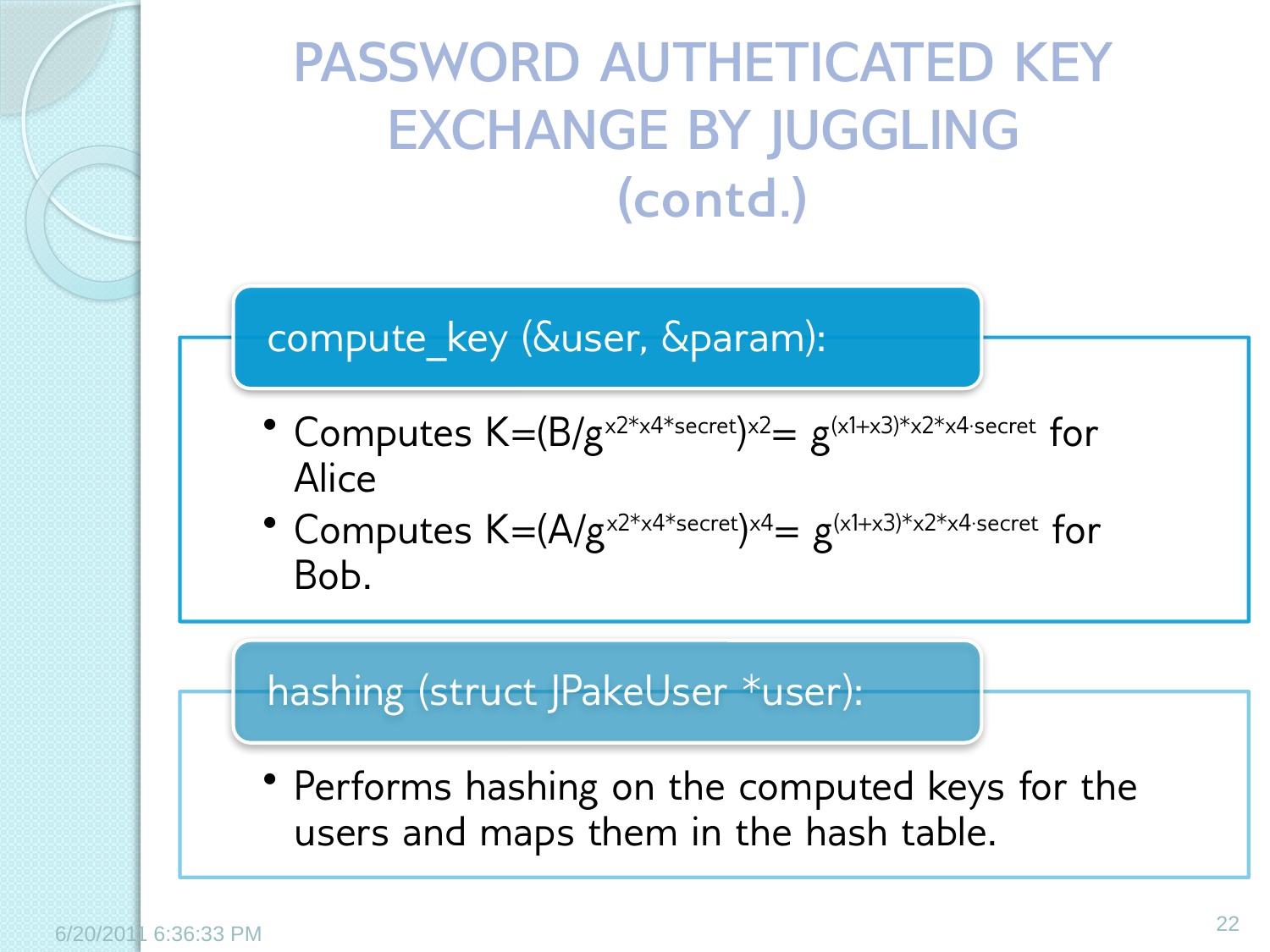

# PASSWORD AUTHETICATED KEY EXCHANGE BY JUGGLING (contd.)
Computes K=(B/gx2*x4*secret)x2= g(x1+x3)*x2*x4·secret for Alice
Computes K=(A/gx2*x4*secret)x4= g(x1+x3)*x2*x4·secret for Bob.
compute_key (&user, &param):
Performs hashing on the computed keys for the users and maps them in the hash table.
hashing (struct JPakeUser *user):
22
6/20/2011 6:36:33 PM